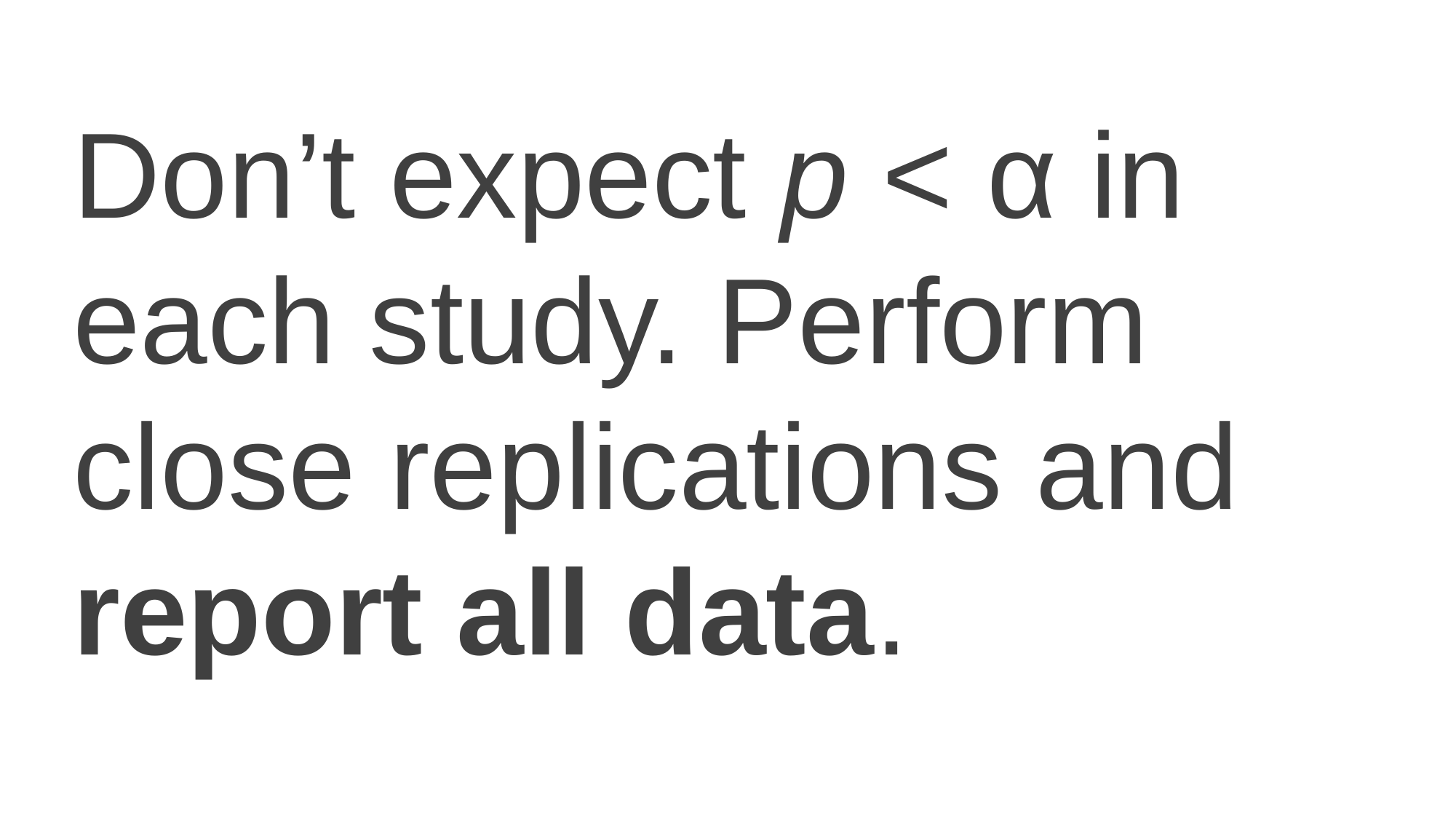

Don’t expect p < α in each study. Perform close replications and report all data.